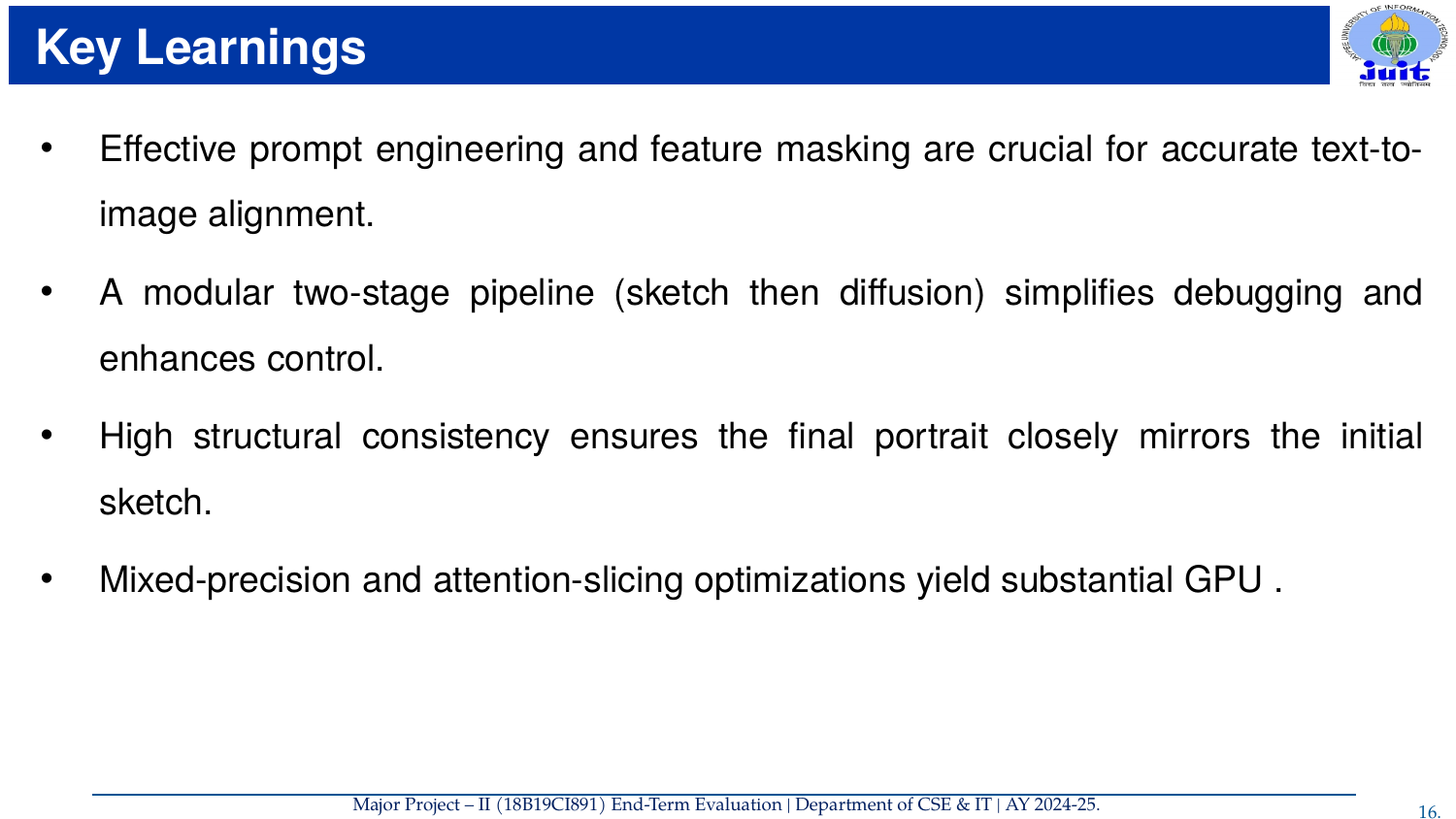

# Key Learnings
Effective prompt engineering and feature masking are crucial for accurate text-to-image alignment.
A modular two-stage pipeline (sketch then diffusion) simplifies debugging and enhances control.
High structural consistency ensures the final portrait closely mirrors the initial sketch.
Mixed-precision and attention-slicing optimizations yield substantial GPU .